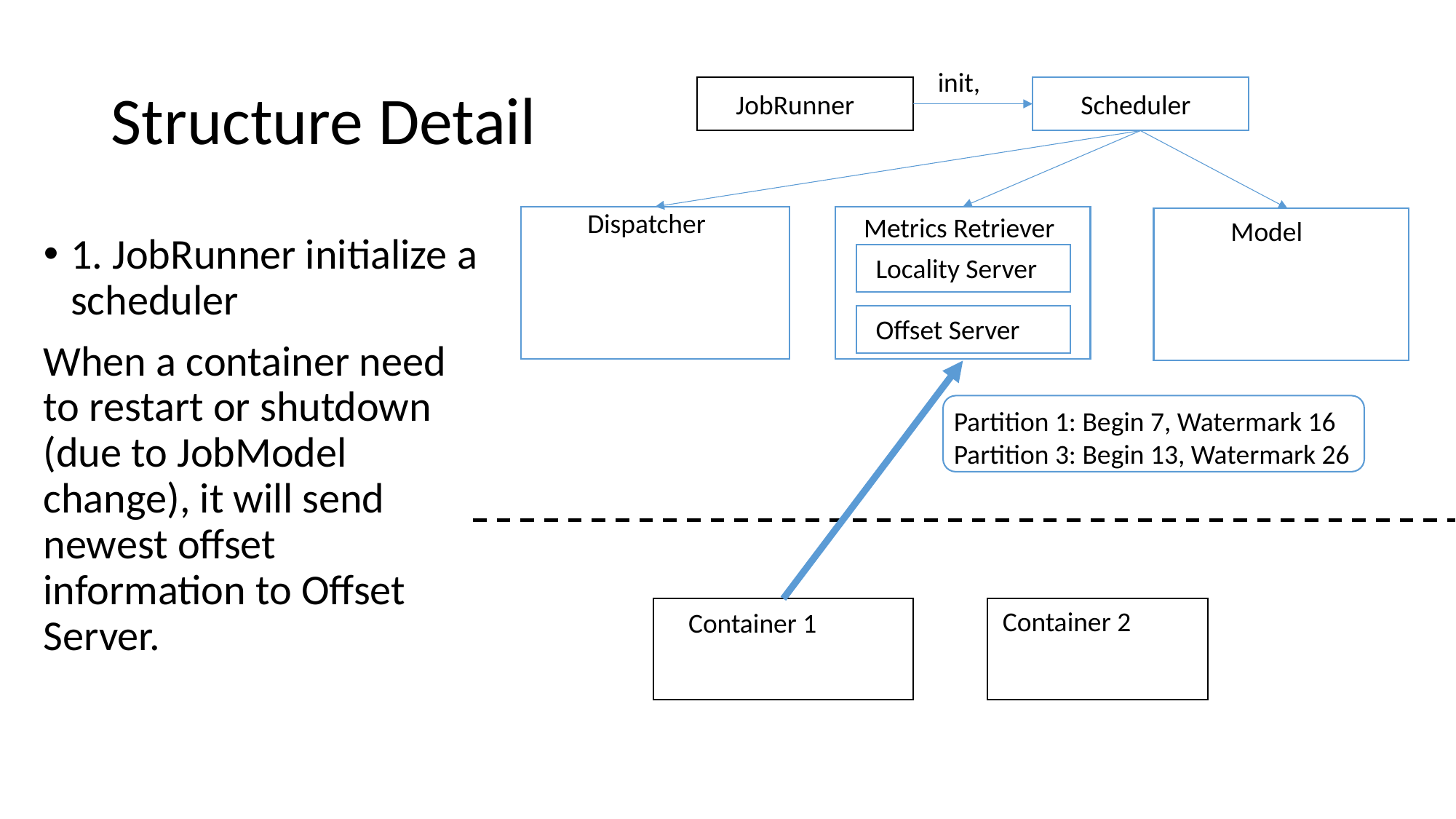

# Structure Detail
init,

JobRunner
Scheduler
Dispatcher
Metrics Retriever

Model
1. JobRunner initialize a scheduler
When a container need to restart or shutdown (due to JobModel change), it will send newest offset information to Offset Server.

Locality Server

Offset Server

Partition 1: Begin 7, Watermark 16
Partition 3: Begin 13, Watermark 26

Container 2
Container 1